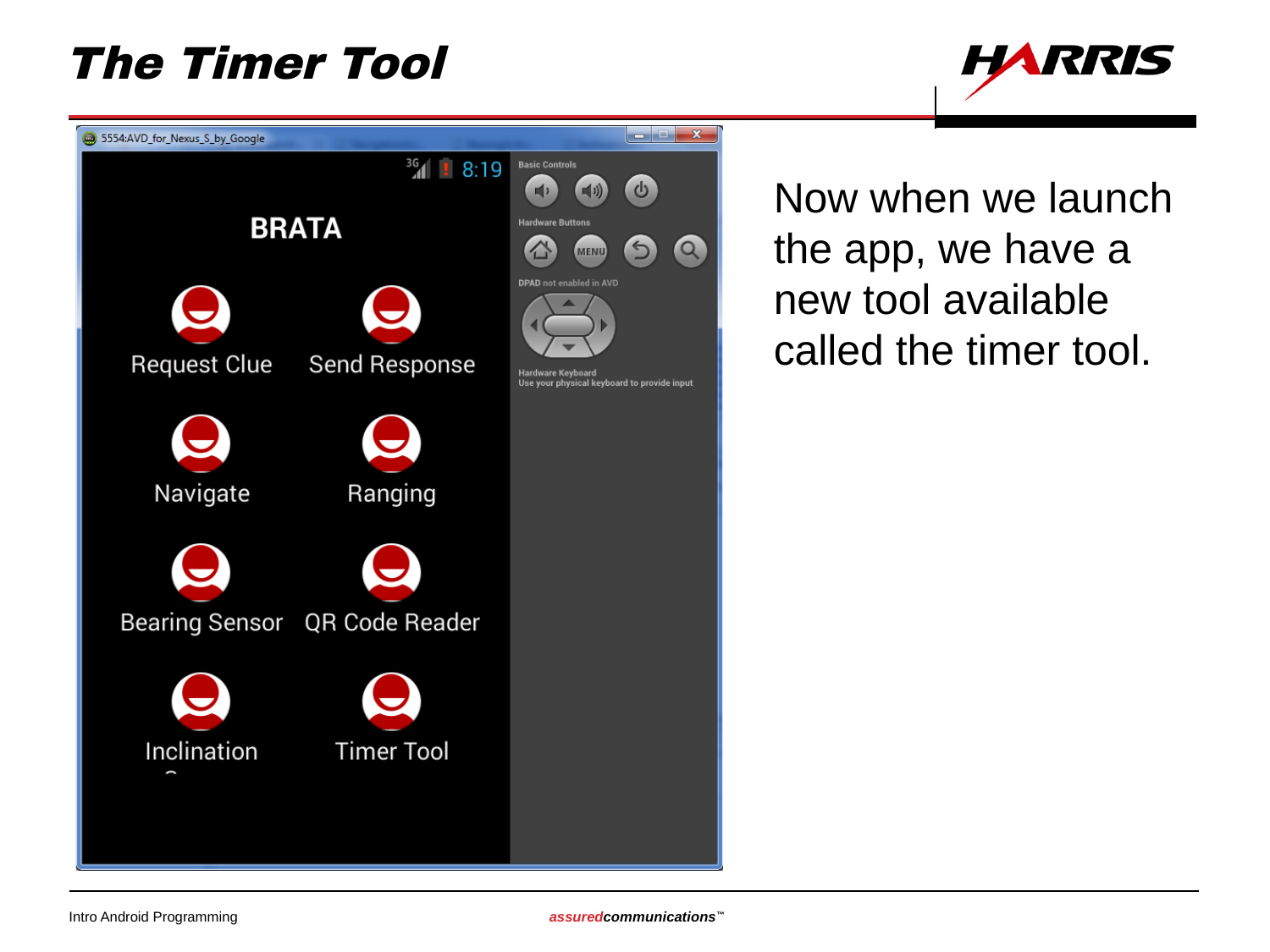

# The Timer Tool

Now when we launch the app, we have a new tool available called the timer tool.